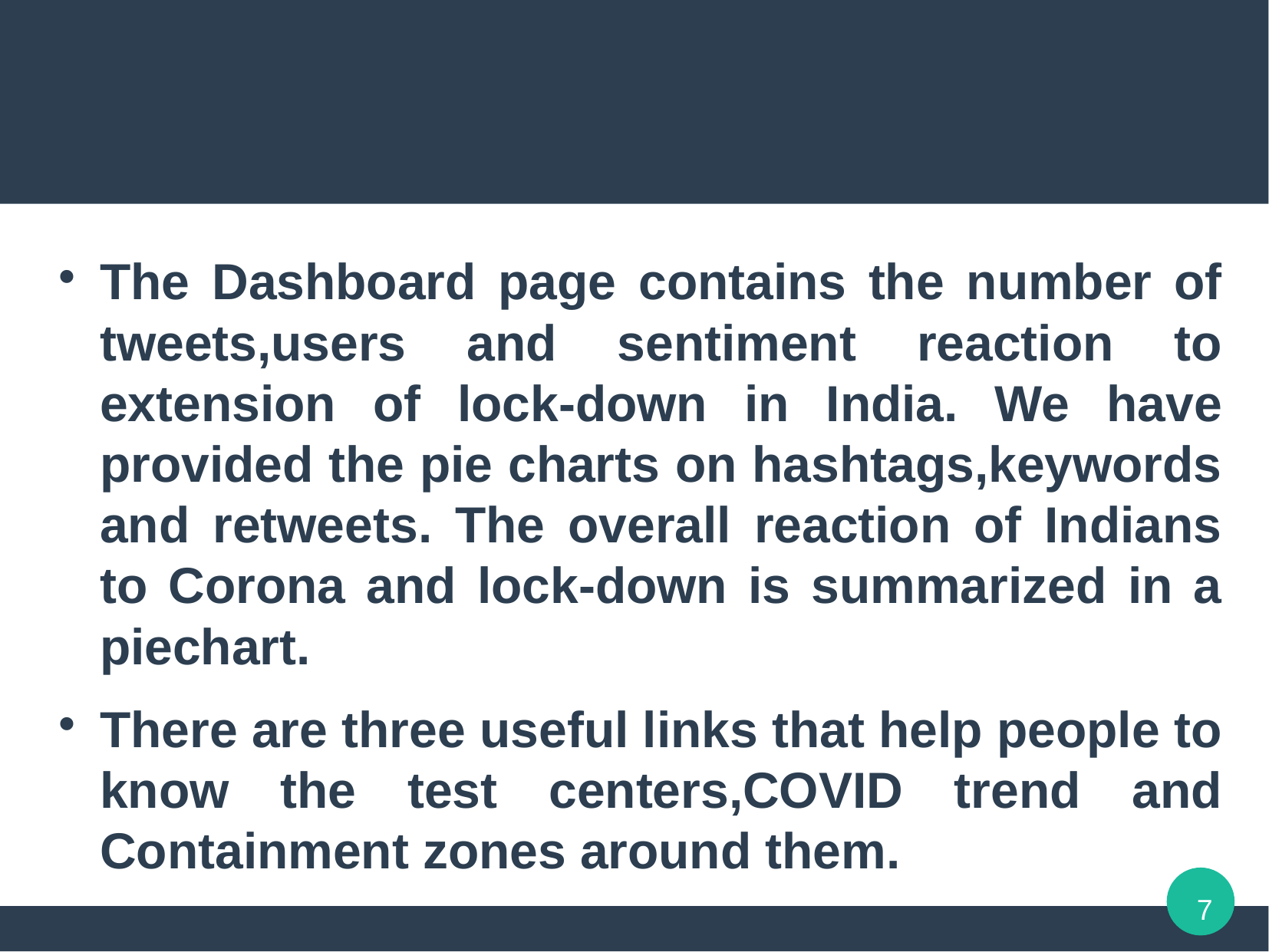

The Dashboard page contains the number of tweets,users and sentiment reaction to extension of lock-down in India. We have provided the pie charts on hashtags,keywords and retweets. The overall reaction of Indians to Corona and lock-down is summarized in a piechart.
There are three useful links that help people to know the test centers,COVID trend and Containment zones around them.
7